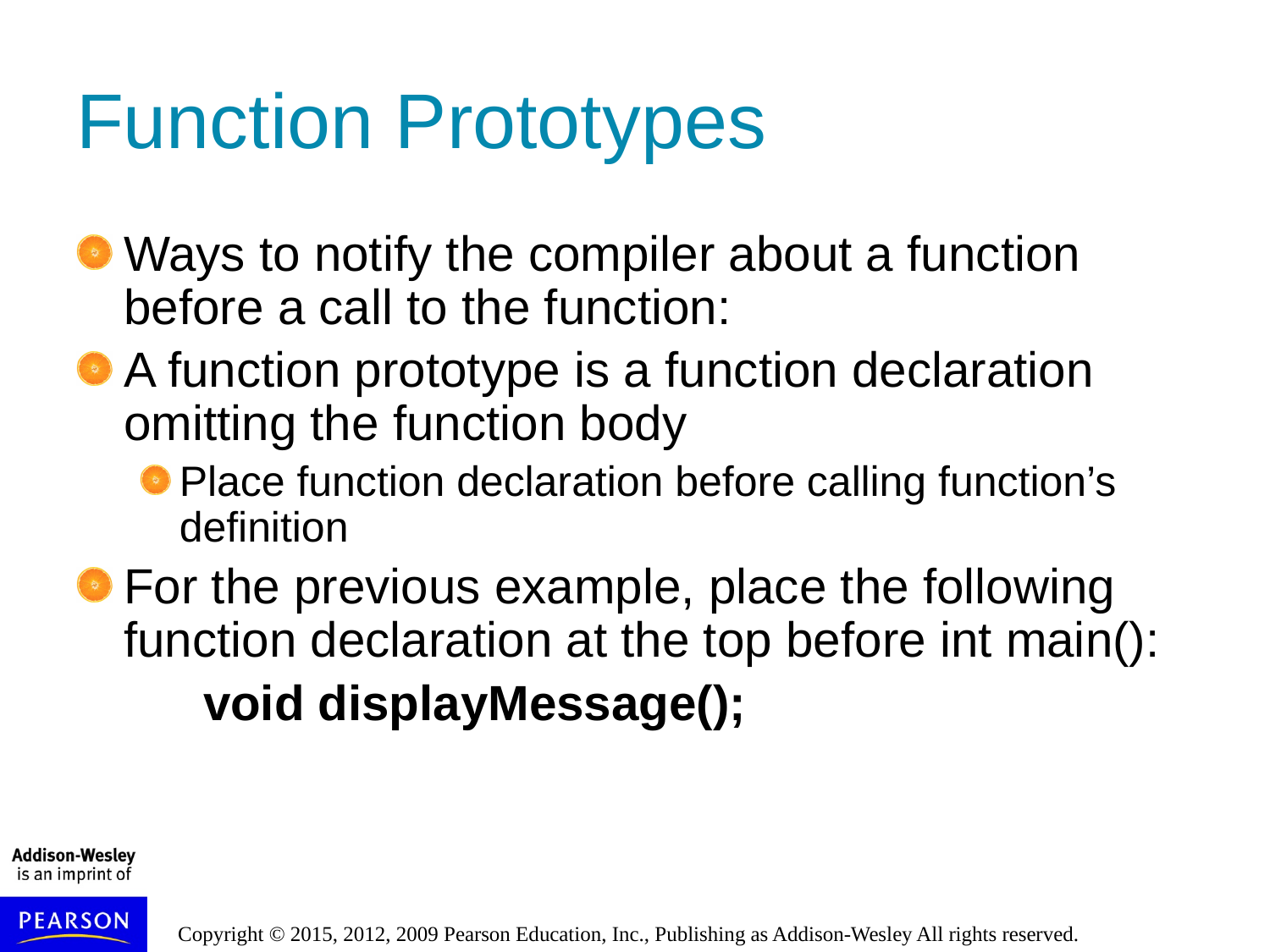

# Function Prototypes
Ways to notify the compiler about a function before a call to the function:
A function prototype is a function declaration omitting the function body
Place function declaration before calling function’s definition
For the previous example, place the following function declaration at the top before int main():
	void displayMessage();